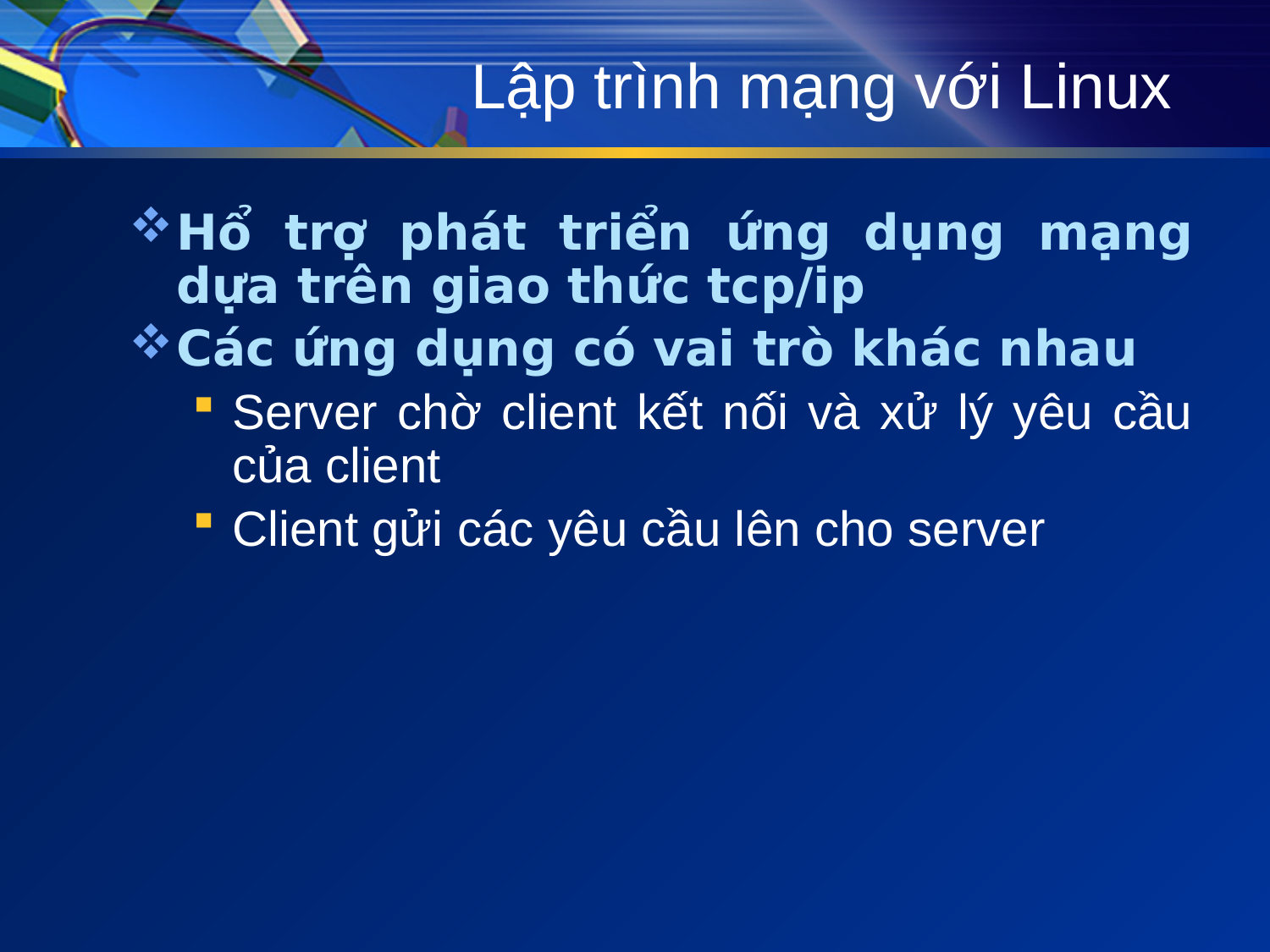

# Lập trình mạng với Linux
Hổ trợ phát triển ứng dụng mạng dựa trên giao thức tcp/ip
Các ứng dụng có vai trò khác nhau
Server chờ client kết nối và xử lý yêu cầu của client
Client gửi các yêu cầu lên cho server